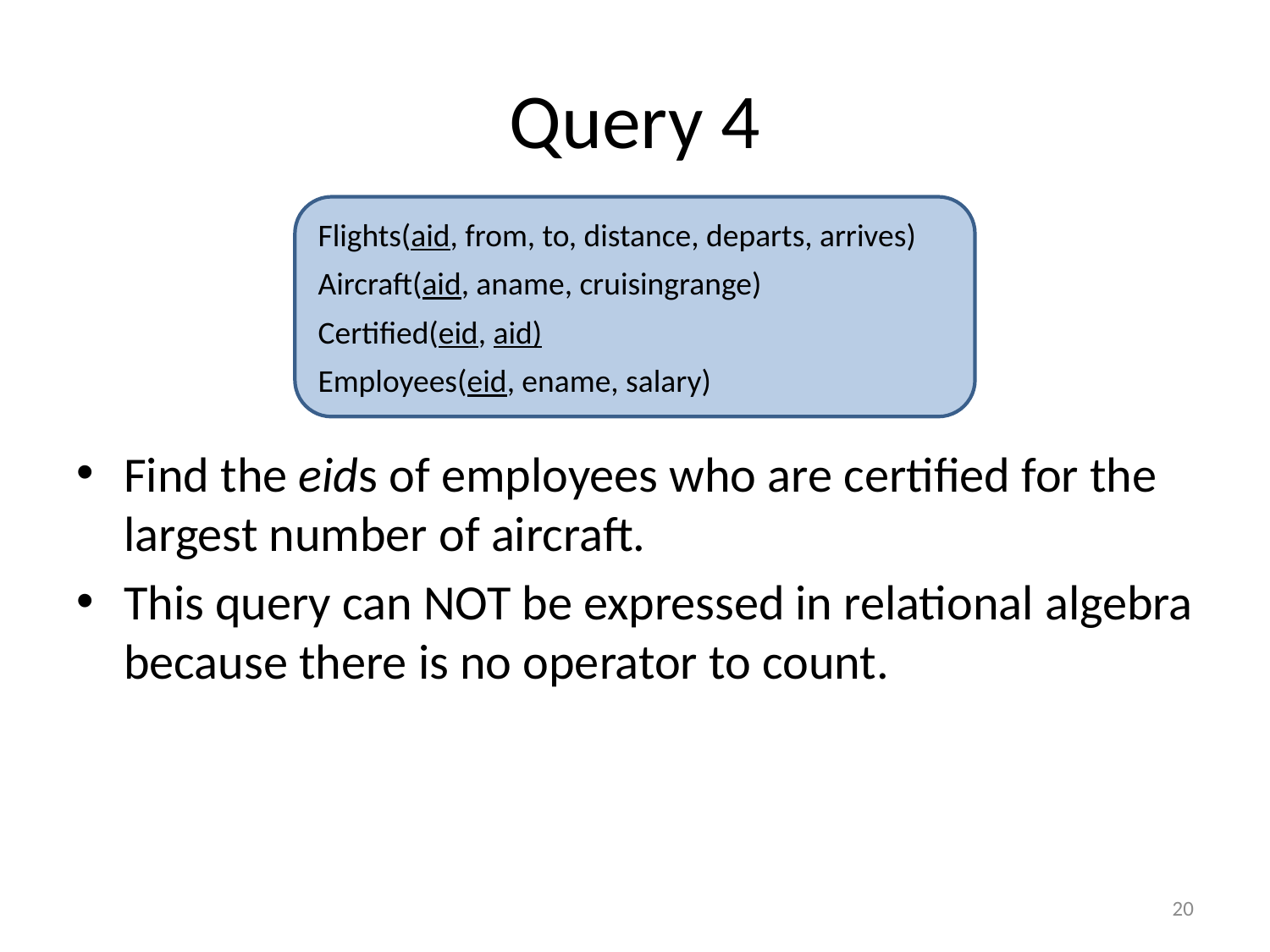

# Query 4
Flights(aid, from, to, distance, departs, arrives)
Aircraft(aid, aname, cruisingrange)
Certified(eid, aid)
Employees(eid, ename, salary)
Find the eids of employees who are certified for the largest number of aircraft.
This query can NOT be expressed in relational algebra because there is no operator to count.
20